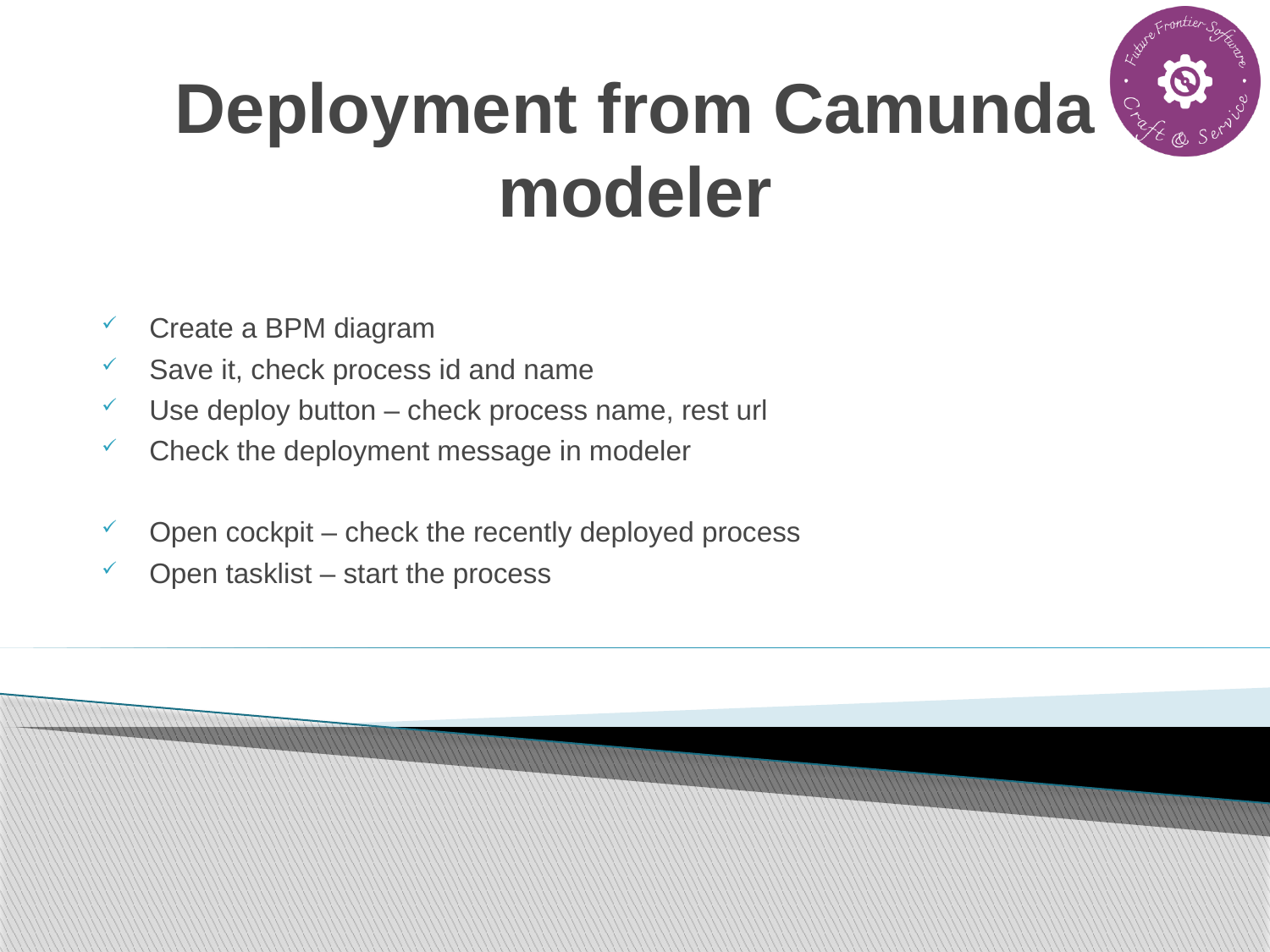

# Deployment from Camunda modeler
Create a BPM diagram
Save it, check process id and name
Use deploy button – check process name, rest url
Check the deployment message in modeler

Open cockpit – check the recently deployed process
Open tasklist – start the process